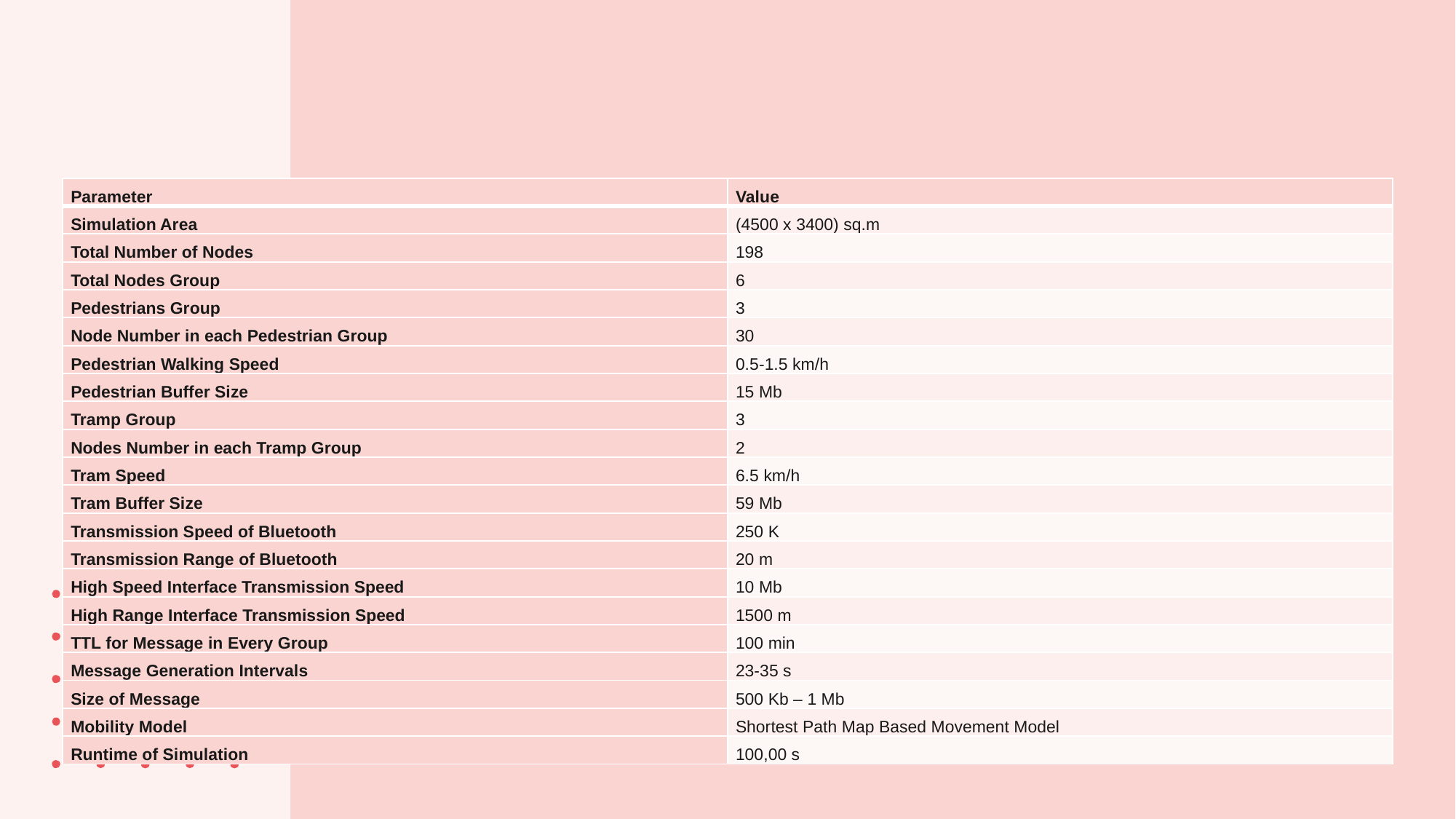

unjuk kerja PRoPHET yang buruk, karena penentuan node forwarder yang hanya berdasarkan nilai DP. Oleh karena itu diperkenalkan iPRoPHET, pengembangan dari PRoPHET menggunakan  random forest untuk mengelompokan potensi node sebagai reliable forwarder. Random forest digunakan untuk mengklasifikasi node sebagai reliable forwarder berdasarkan Contextual information dan delivery predictability
| Parameter | Value |
| --- | --- |
| Simulation Area | (4500 x 3400) sq.m |
| Total Number of Nodes | 198 |
| Total Nodes Group | 6 |
| Pedestrians Group | 3 |
| Node Number in each Pedestrian Group | 30 |
| Pedestrian Walking Speed | 0.5-1.5 km/h |
| Pedestrian Buffer Size | 15 Mb |
| Tramp Group | 3 |
| Nodes Number in each Tramp Group | 2 |
| Tram Speed | 6.5 km/h |
| Tram Buffer Size | 59 Mb |
| Transmission Speed of Bluetooth | 250 K |
| Transmission Range of Bluetooth | 20 m |
| High Speed Interface Transmission Speed | 10 Mb |
| High Range Interface Transmission Speed | 1500 m |
| TTL for Message in Every Group | 100 min |
| Message Generation Intervals | 23-35 s |
| Size of Message | 500 Kb – 1 Mb |
| Mobility Model | Shortest Path Map Based Movement Model |
| Runtime of Simulation | 100,00 s |